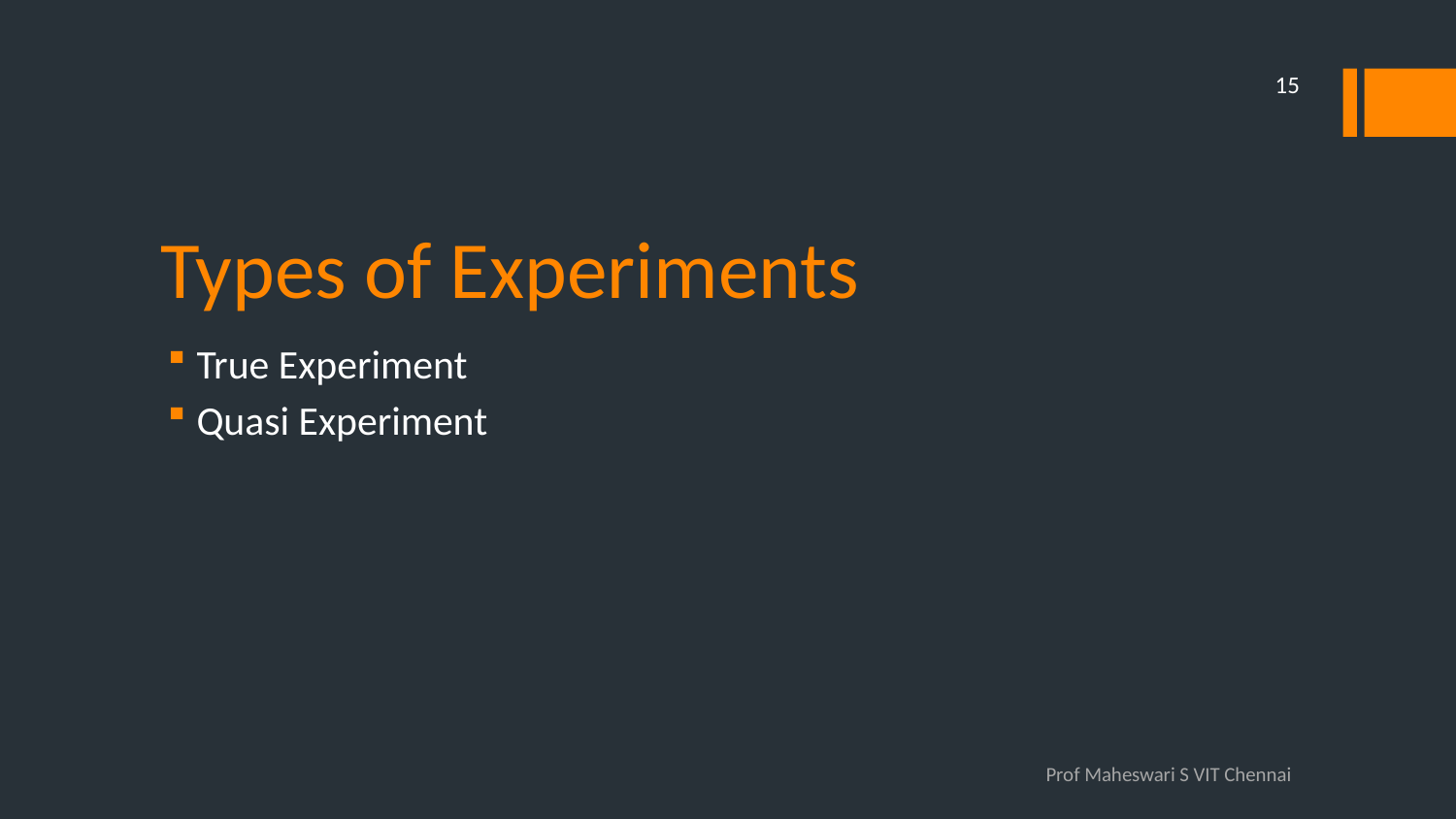

15
# Types of Experiments
True Experiment
Quasi Experiment
Prof Maheswari S VIT Chennai